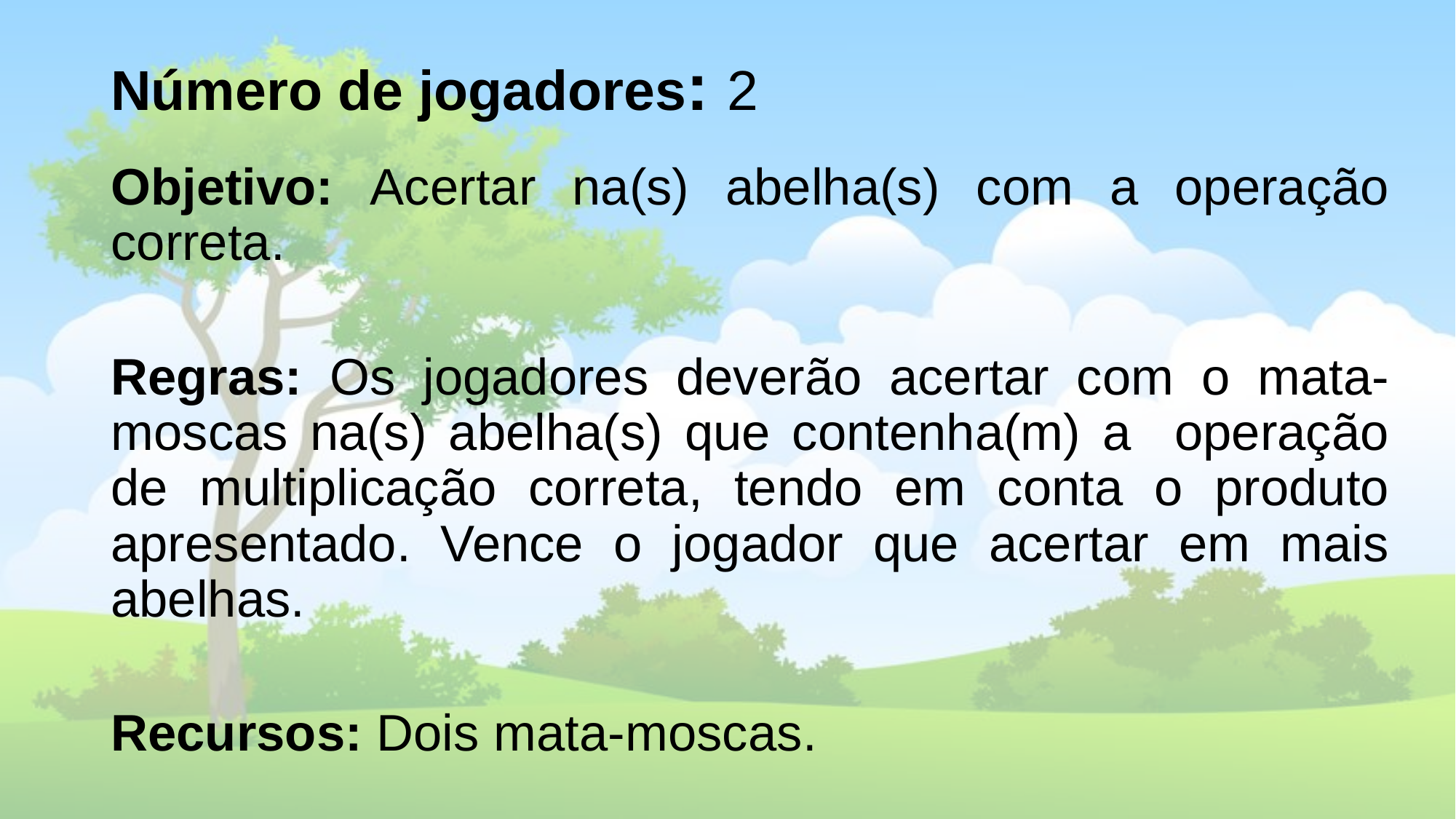

# Número de jogadores: 2
Objetivo: Acertar na(s) abelha(s) com a operação correta.

Regras: Os jogadores deverão acertar com o mata-moscas na(s) abelha(s) que contenha(m) a  operação de multiplicação correta, tendo em conta o produto apresentado. Vence o jogador que acertar em mais abelhas.

Recursos: Dois mata-moscas.